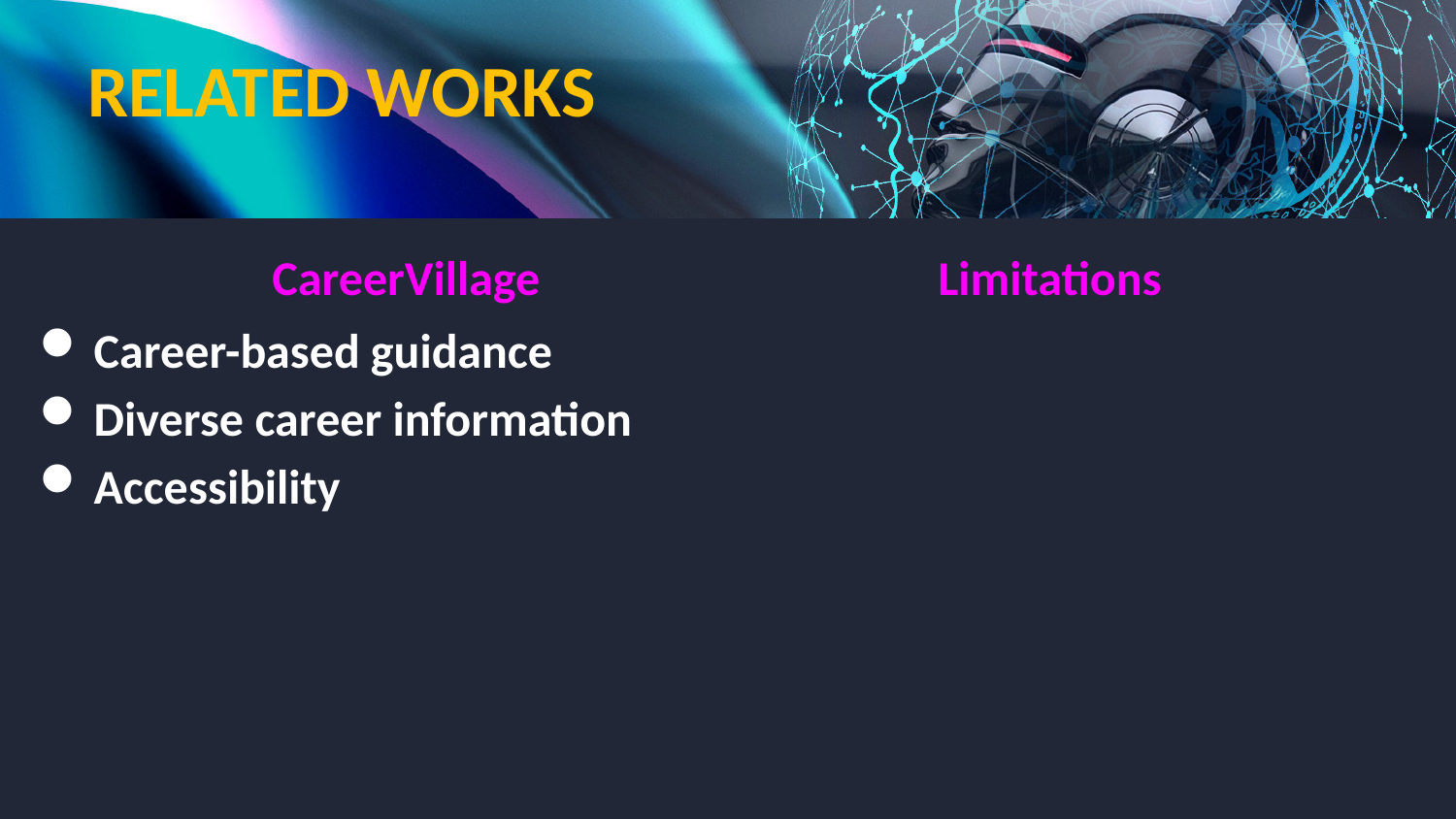

# RELATED WORKS
CareerVillage
Limitations
Career-based guidance
Diverse career information
Accessibility